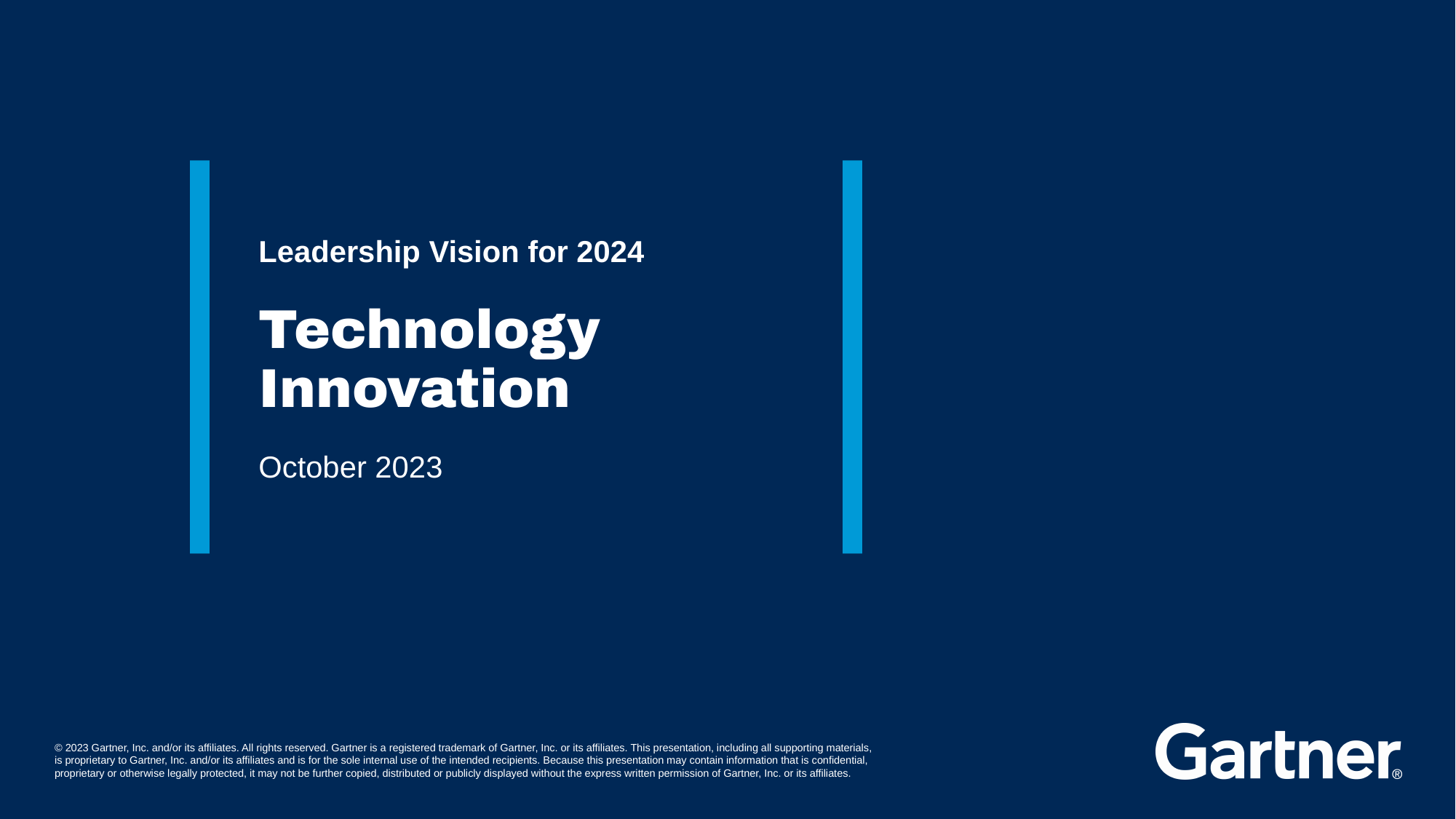

# Leadership Vision for 2024 Technology Innovation October 2023